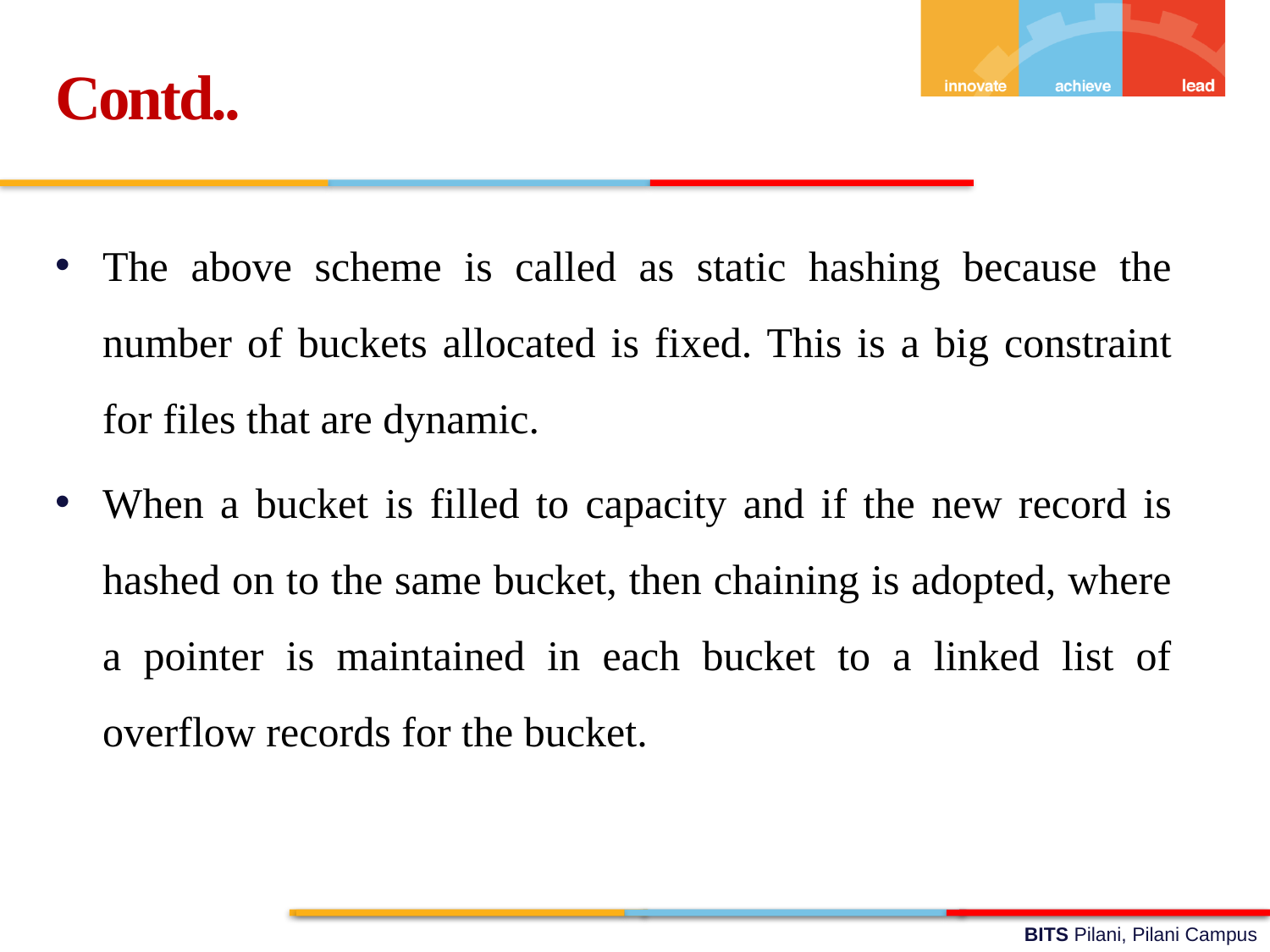

Contd..
The above scheme is called as static hashing because the number of buckets allocated is fixed. This is a big constraint for files that are dynamic.
When a bucket is filled to capacity and if the new record is hashed on to the same bucket, then chaining is adopted, where a pointer is maintained in each bucket to a linked list of overflow records for the bucket.